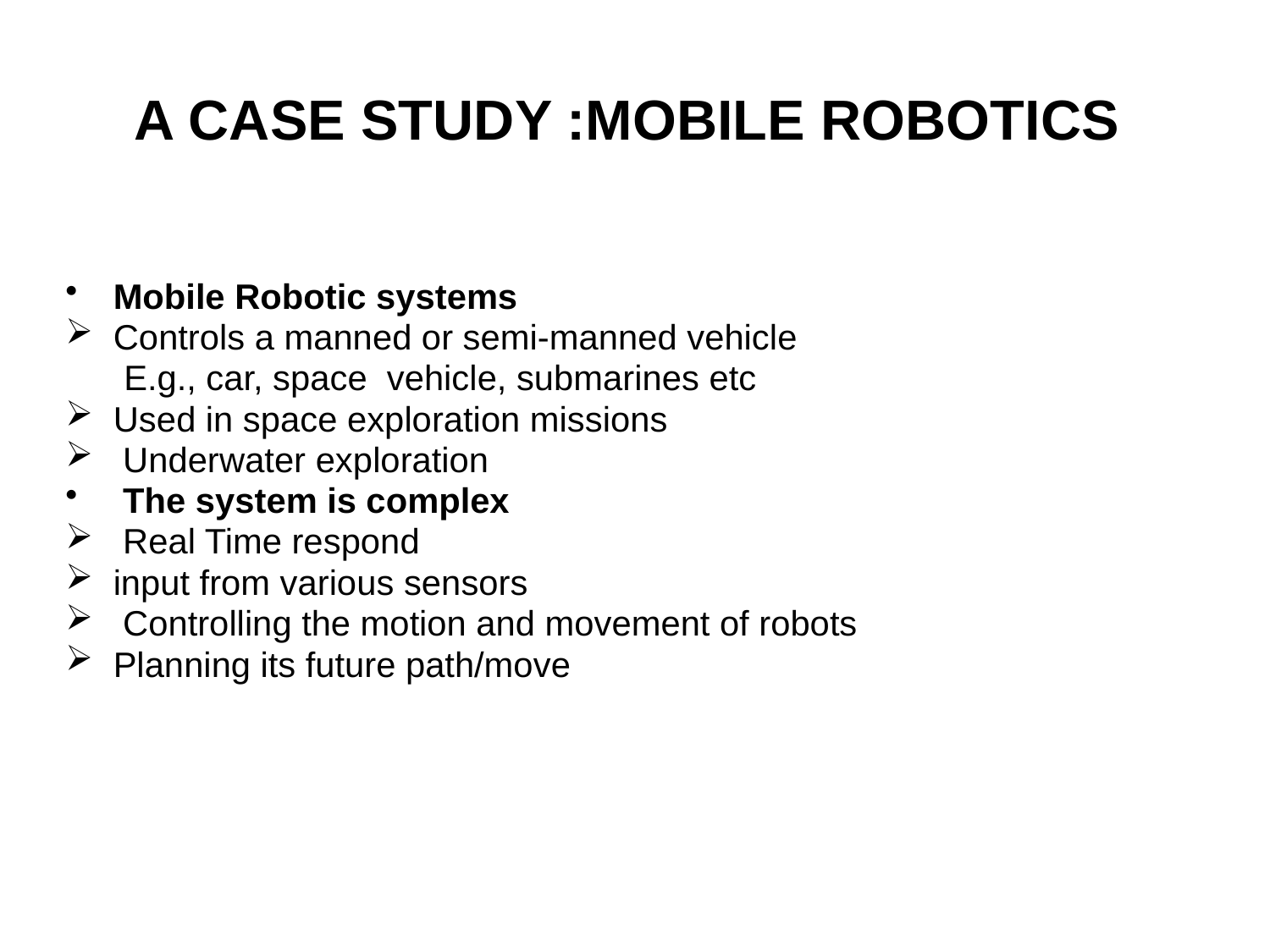

A CASE STUDY :MOBILE ROBOTICS

Mobile Robotic systems
Controls a manned or semi-manned vehicle
      E.g., car, space  vehicle, submarines etc
Used in space exploration missions
 Underwater exploration
 The system is complex
 Real Time respond
input from various sensors
 Controlling the motion and movement of robots
Planning its future path/move